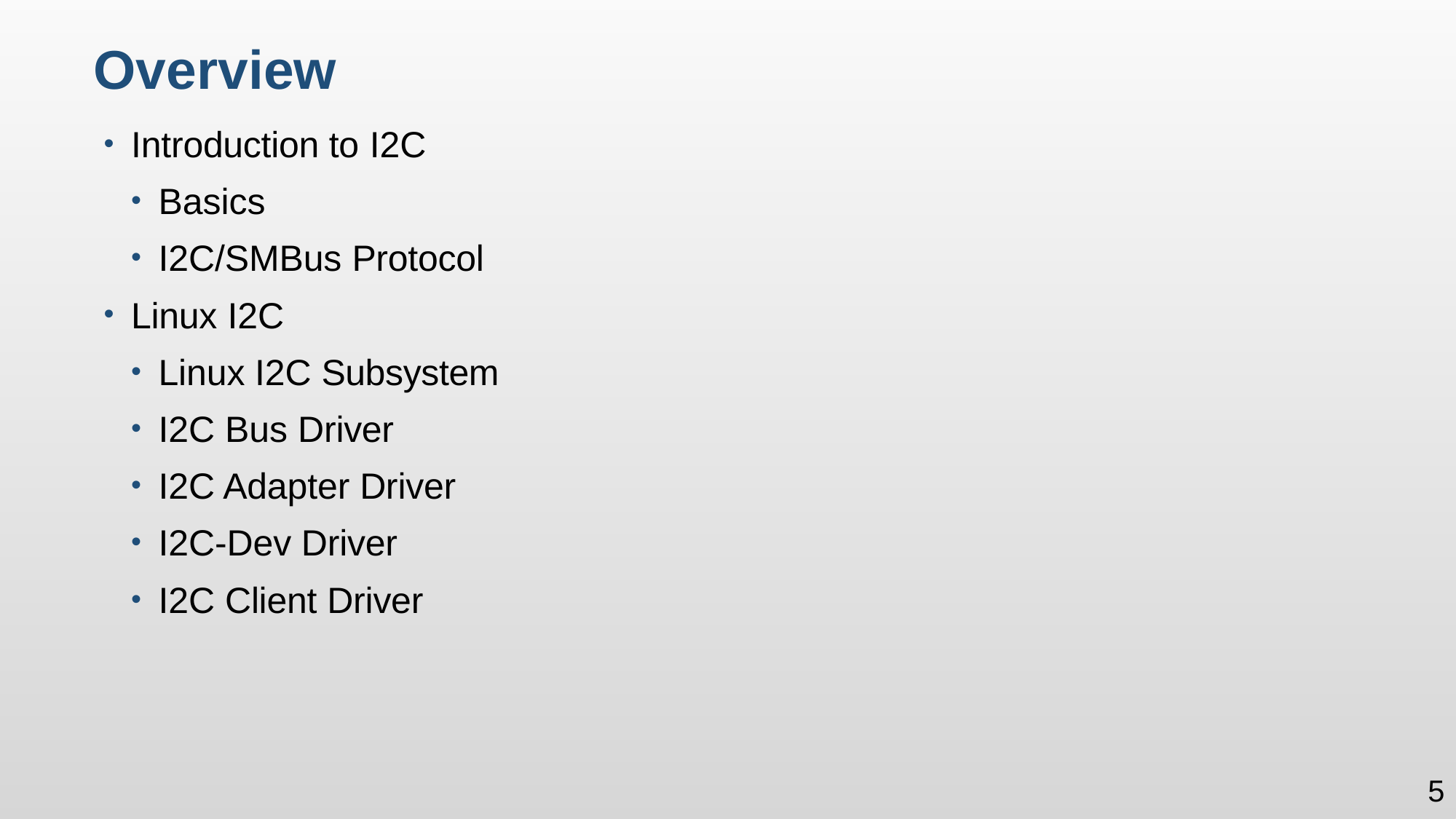

Overview
Introduction to I2C
Basics
I2C/SMBus Protocol
Linux I2C
Linux I2C Subsystem
I2C Bus Driver
I2C Adapter Driver
I2C-Dev Driver
I2C Client Driver
5